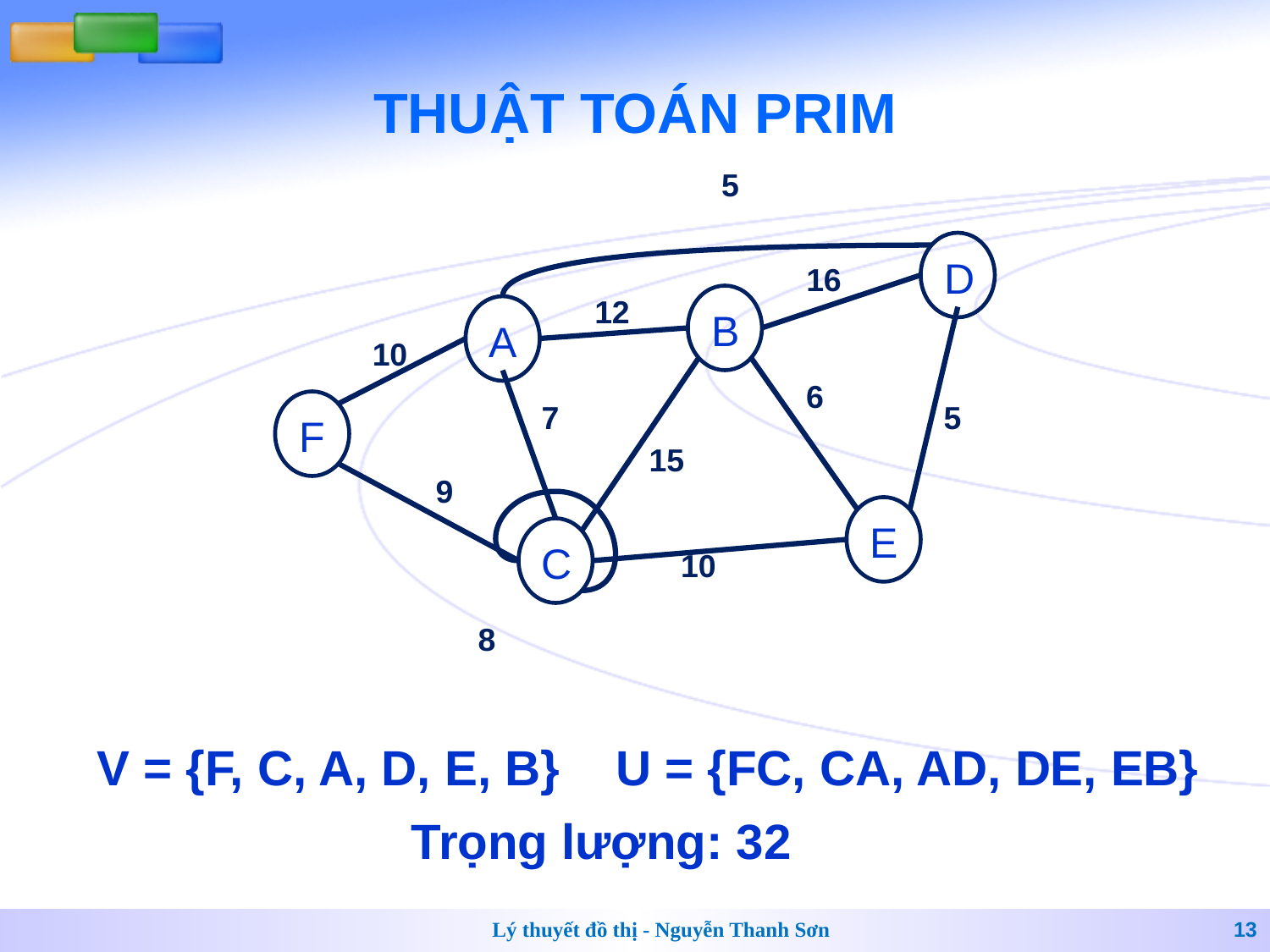

# THUẬT TOÁN PRIM
5
D
16
12
B
A
10
6
F
7
5
15
9
E
C
10
8
V = {F, C, A, D, E, B}
U = {FC, CA, AD, DE, EB}
Trọng lượng: 32
Lý thuyết đồ thị - Nguyễn Thanh Sơn
13